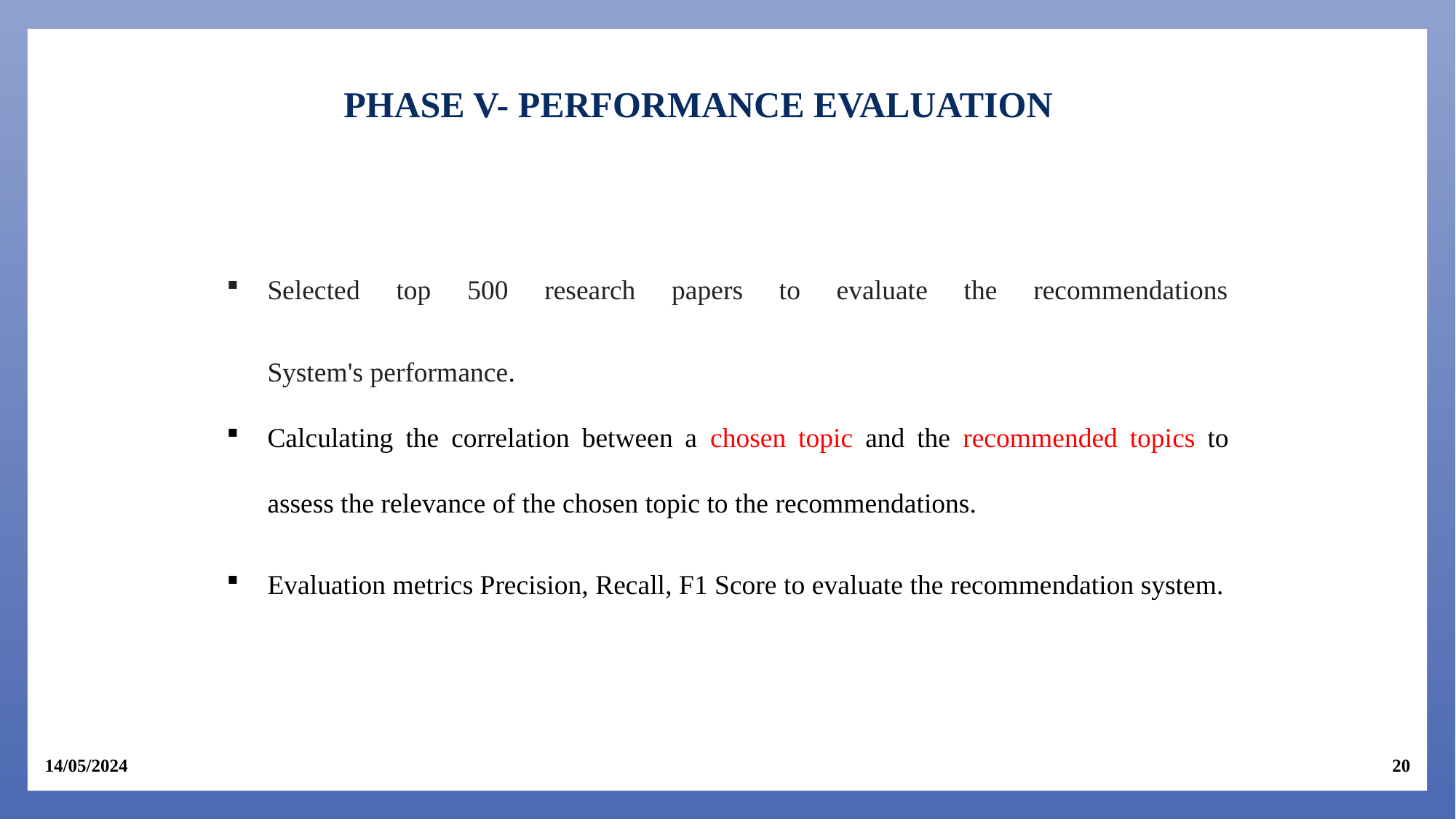

PHASE V- PERFORMANCE EVALUATION
Selected top 500 research papers to evaluate the recommendations System's performance.
Calculating the correlation between a chosen topic and the recommended topics to assess the relevance of the chosen topic to the recommendations.
Evaluation metrics Precision, Recall, F1 Score to evaluate the recommendation system.
14/05/2024
20